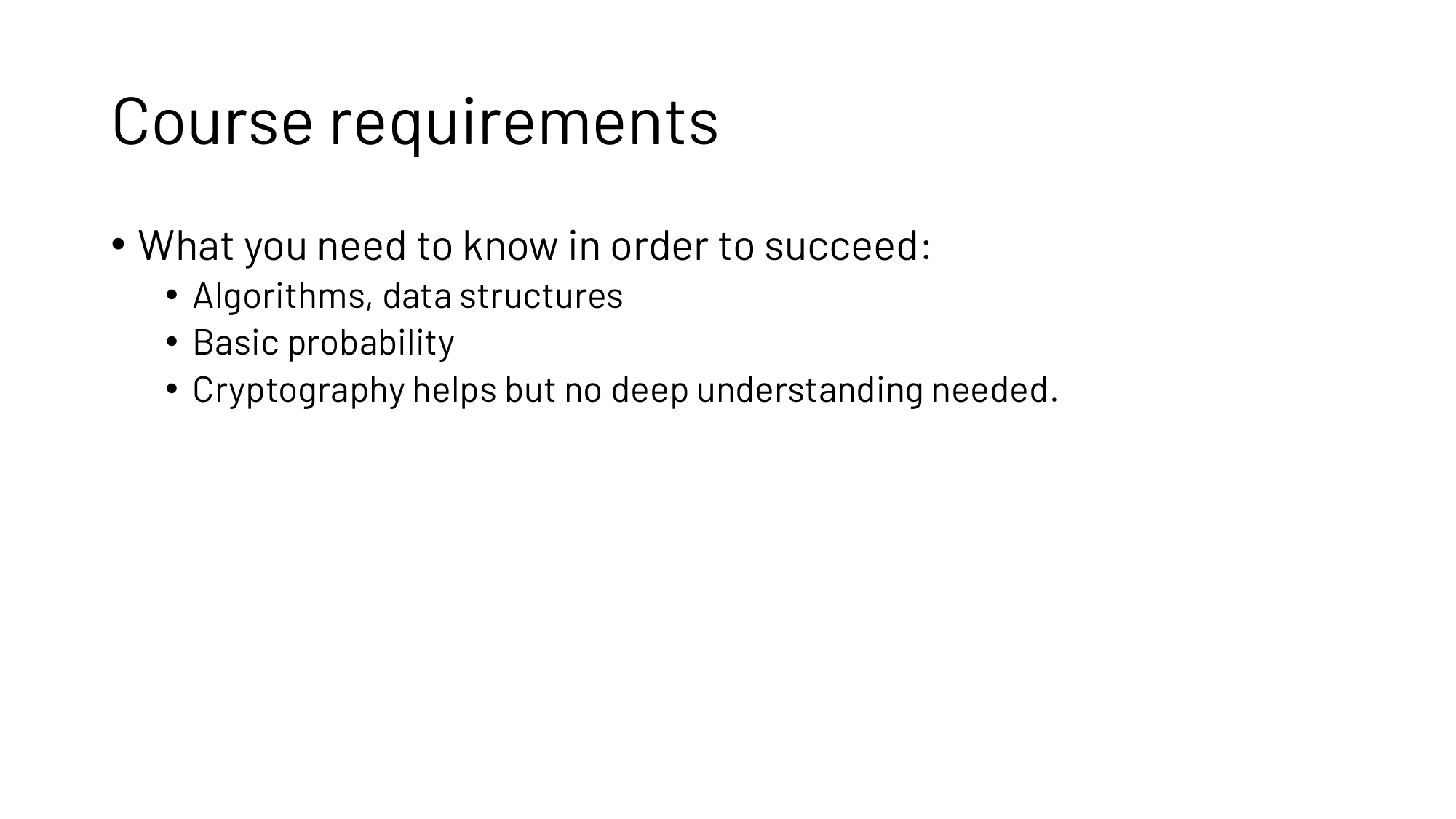

# Course requirements
What you need to know in order to succeed:
Algorithms, data structures
Basic probability
Cryptography helps but no deep understanding needed.